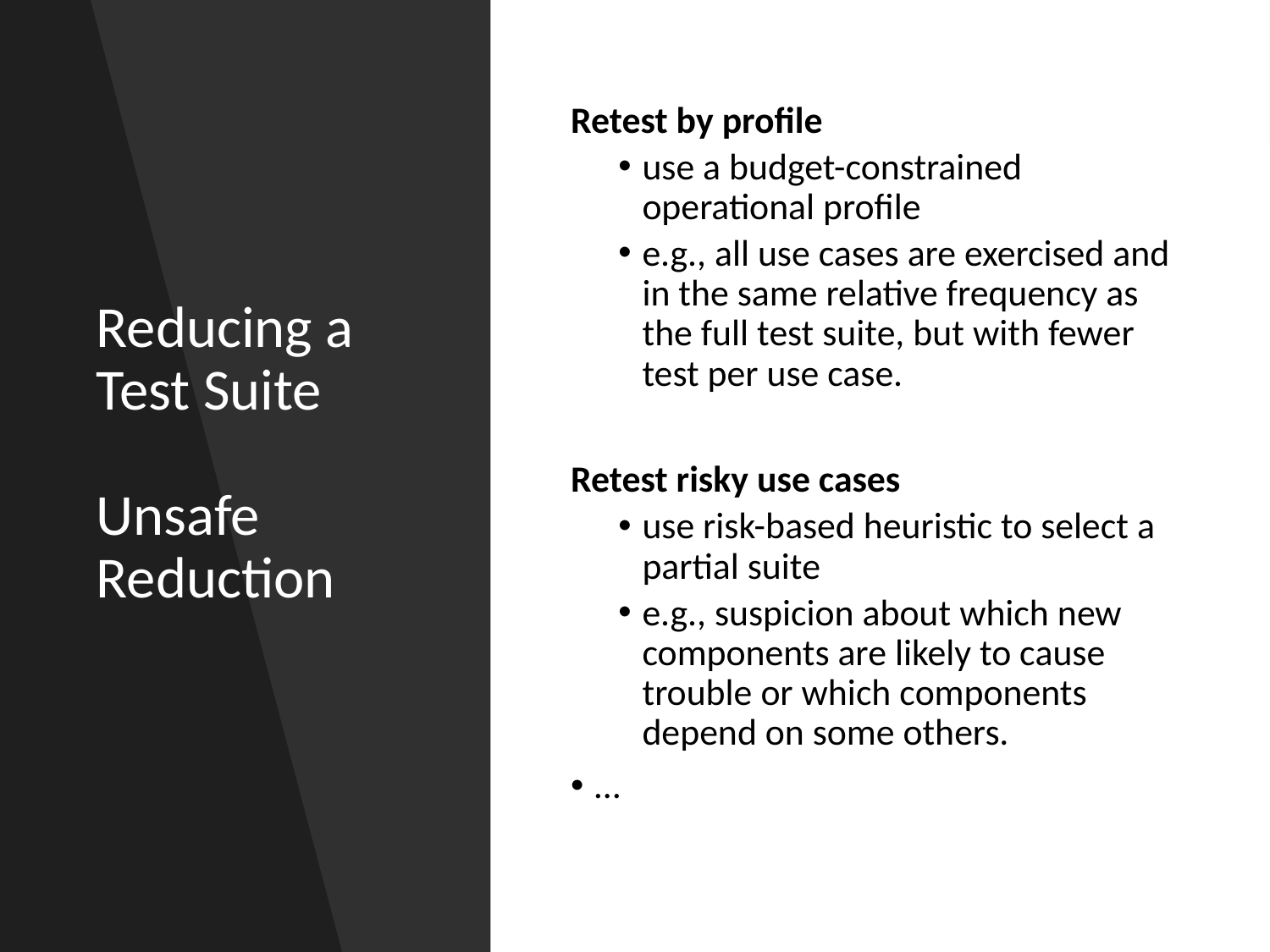

# Reducing a Test Suite Unsafe Reduction
Retest by profile
use a budget-constrained operational profile
e.g., all use cases are exercised and in the same relative frequency as the full test suite, but with fewer test per use case.

Retest risky use cases
use risk-based heuristic to select a partial suite
e.g., suspicion about which new components are likely to cause trouble or which components depend on some others.
…